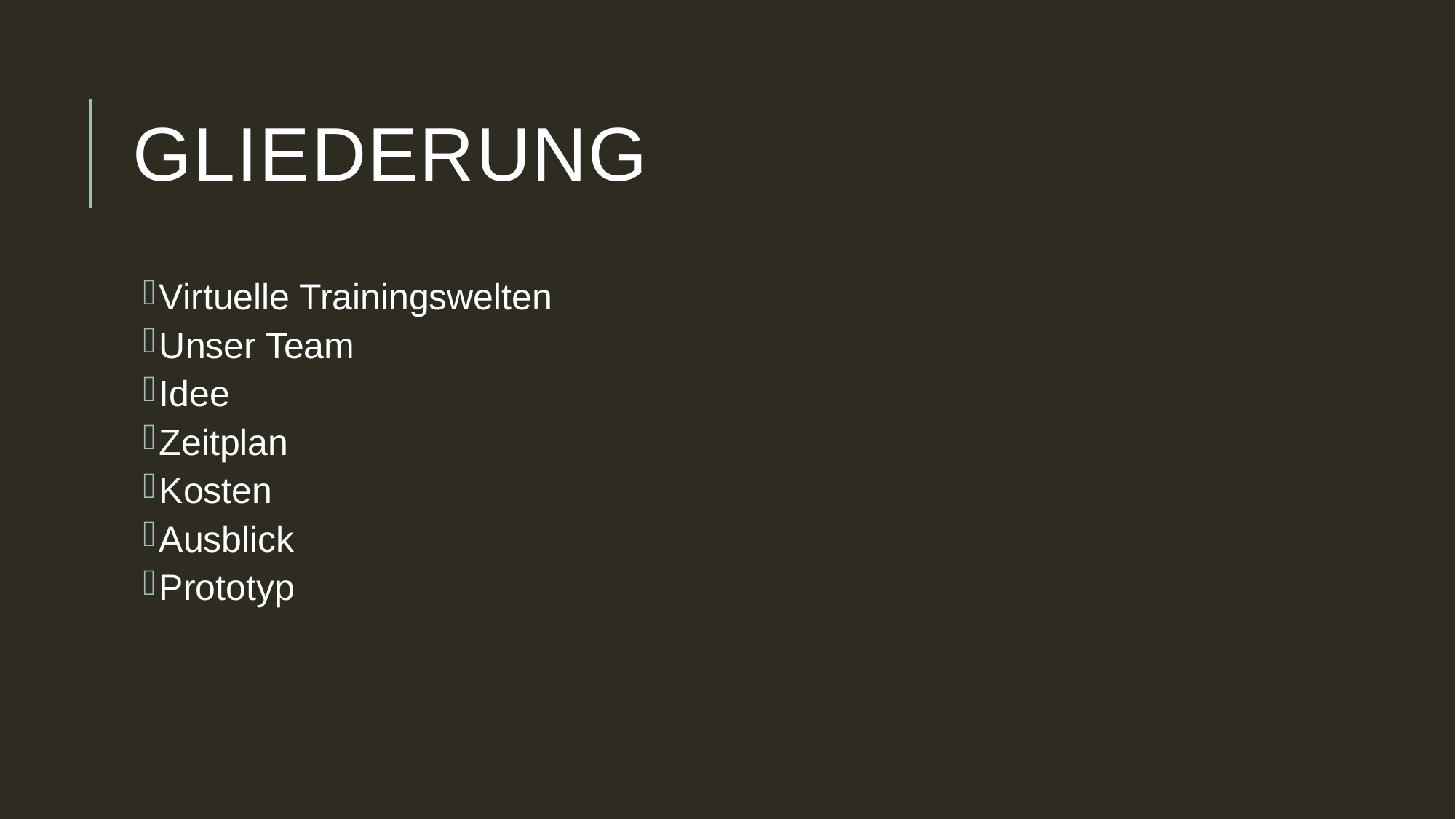

# Gliederung
Virtuelle Trainingswelten
Unser Team
Idee
Zeitplan
Kosten
Ausblick
Prototyp